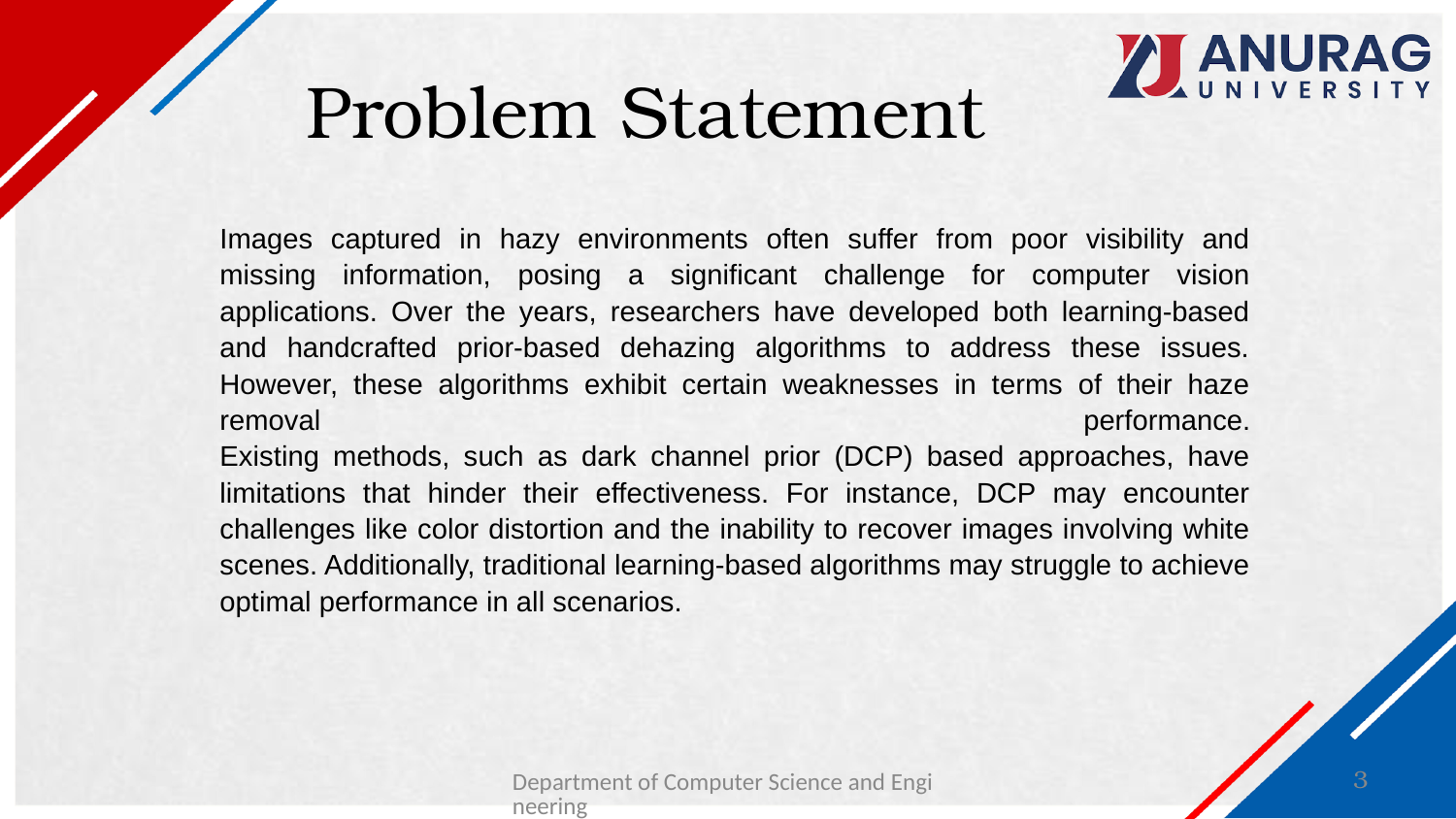

# Problem Statement
Images captured in hazy environments often suffer from poor visibility and missing information, posing a significant challenge for computer vision applications. Over the years, researchers have developed both learning-based and handcrafted prior-based dehazing algorithms to address these issues. However, these algorithms exhibit certain weaknesses in terms of their haze removal performance.
Existing methods, such as dark channel prior (DCP) based approaches, have limitations that hinder their effectiveness. For instance, DCP may encounter challenges like color distortion and the inability to recover images involving white scenes. Additionally, traditional learning-based algorithms may struggle to achieve optimal performance in all scenarios.

Department of Computer Science and Engineering
3